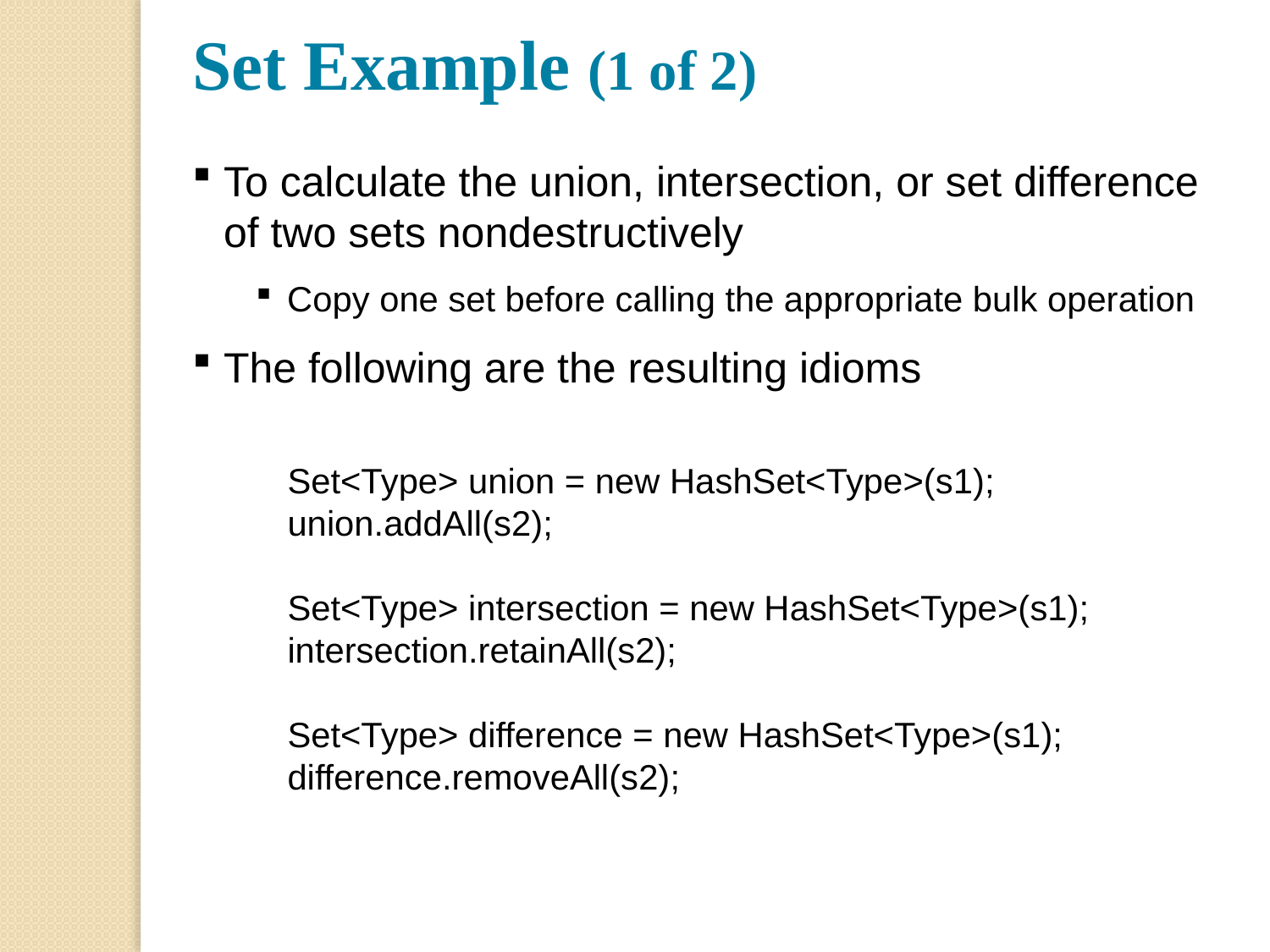

Set Example (1 of 2)
To calculate the union, intersection, or set difference of two sets nondestructively
Copy one set before calling the appropriate bulk operation
The following are the resulting idioms
Set<Type> union = new HashSet<Type>(s1);
union.addAll(s2);

Set<Type> intersection = new HashSet<Type>(s1); intersection.retainAll(s2);

Set<Type> difference = new HashSet<Type>(s1);
difference.removeAll(s2);